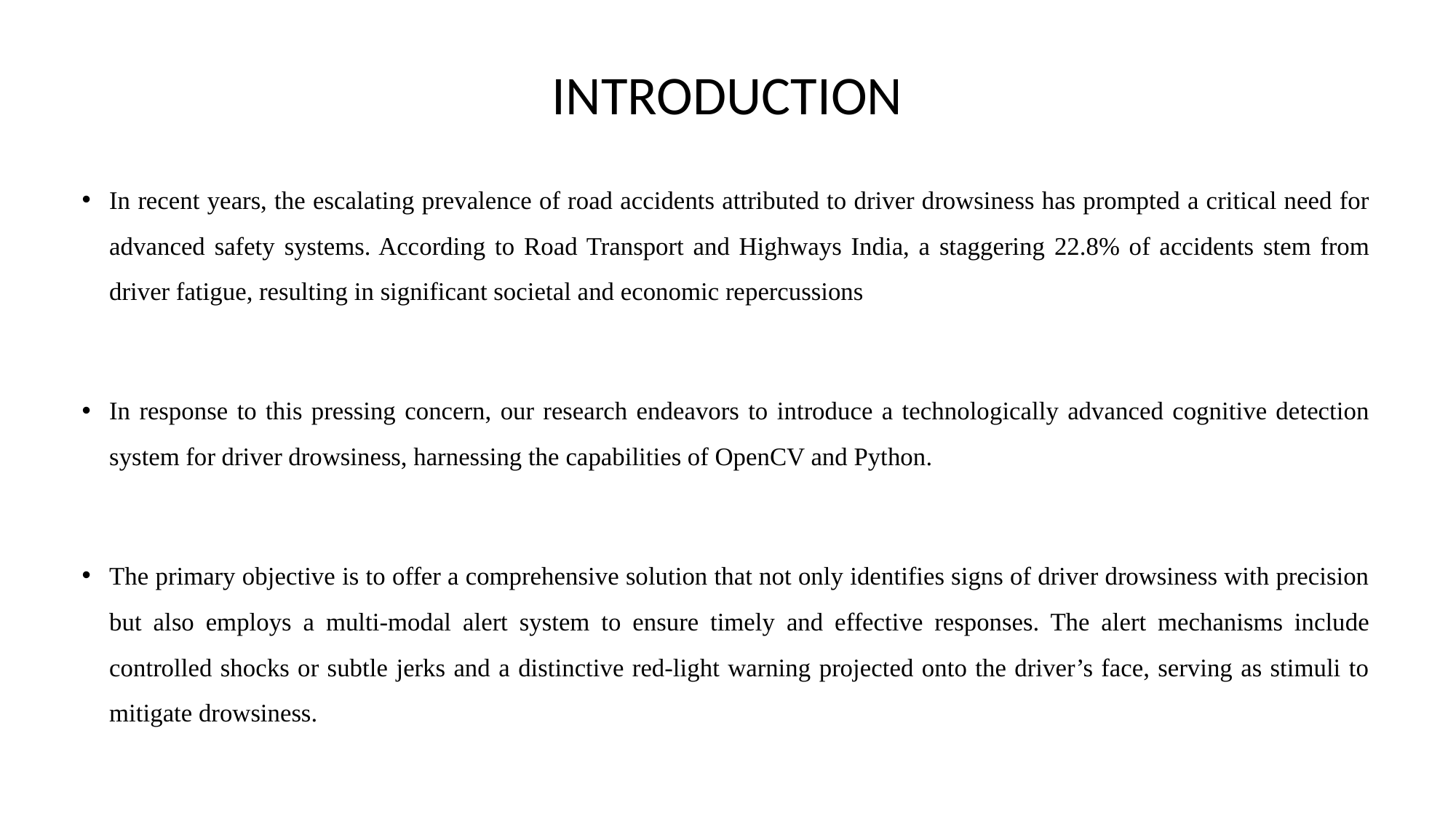

# INTRODUCTION
In recent years, the escalating prevalence of road accidents attributed to driver drowsiness has prompted a critical need for advanced safety systems. According to Road Transport and Highways India, a staggering 22.8% of accidents stem from driver fatigue, resulting in significant societal and economic repercussions

In response to this pressing concern, our research endeavors to introduce a technologically advanced cognitive detection system for driver drowsiness, harnessing the capabilities of OpenCV and Python.

The primary objective is to offer a comprehensive solution that not only identifies signs of driver drowsiness with precision but also employs a multi-modal alert system to ensure timely and effective responses. The alert mechanisms include controlled shocks or subtle jerks and a distinctive red-light warning projected onto the driver’s face, serving as stimuli to mitigate drowsiness.